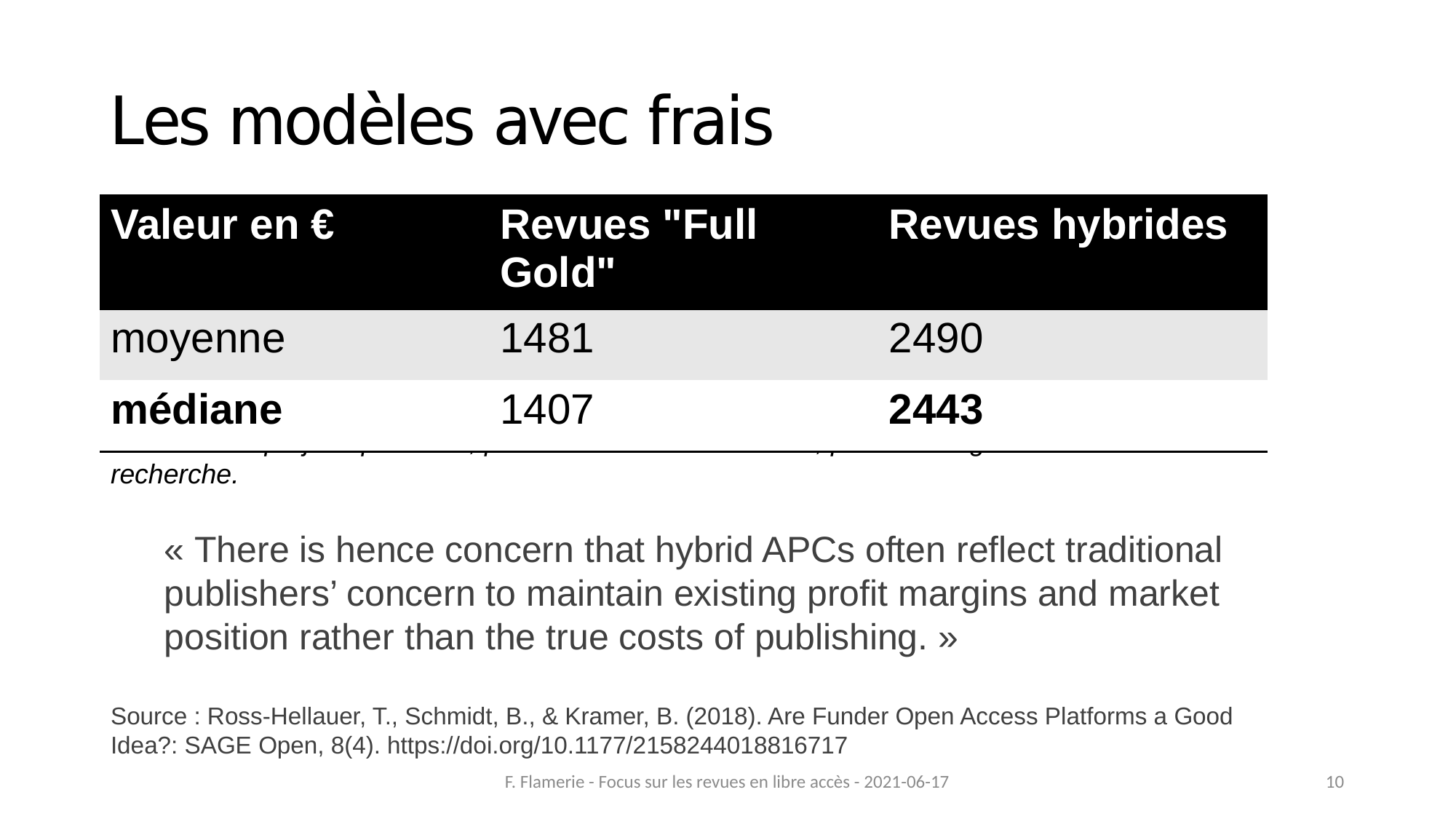

# Les modèles avec frais
| Valeur en € | Revues "Full Gold" | Revues hybrides |
| --- | --- | --- |
| moyenne | 1481 | 2490 |
| médiane | 1407 | 2443 |
Données du projet Open APC, pour les années 2005-2018, pour 158 organismes de recherche.

« There is hence concern that hybrid APCs often reflect traditional publishers’ concern to maintain existing profit margins and market position rather than the true costs of publishing. »

Source : Ross-Hellauer, T., Schmidt, B., & Kramer, B. (2018). Are Funder Open Access Platforms a Good Idea?: SAGE Open, 8(4). https://doi.org/10.1177/2158244018816717

F. Flamerie - Focus sur les revues en libre accès - 2021-06-17
10